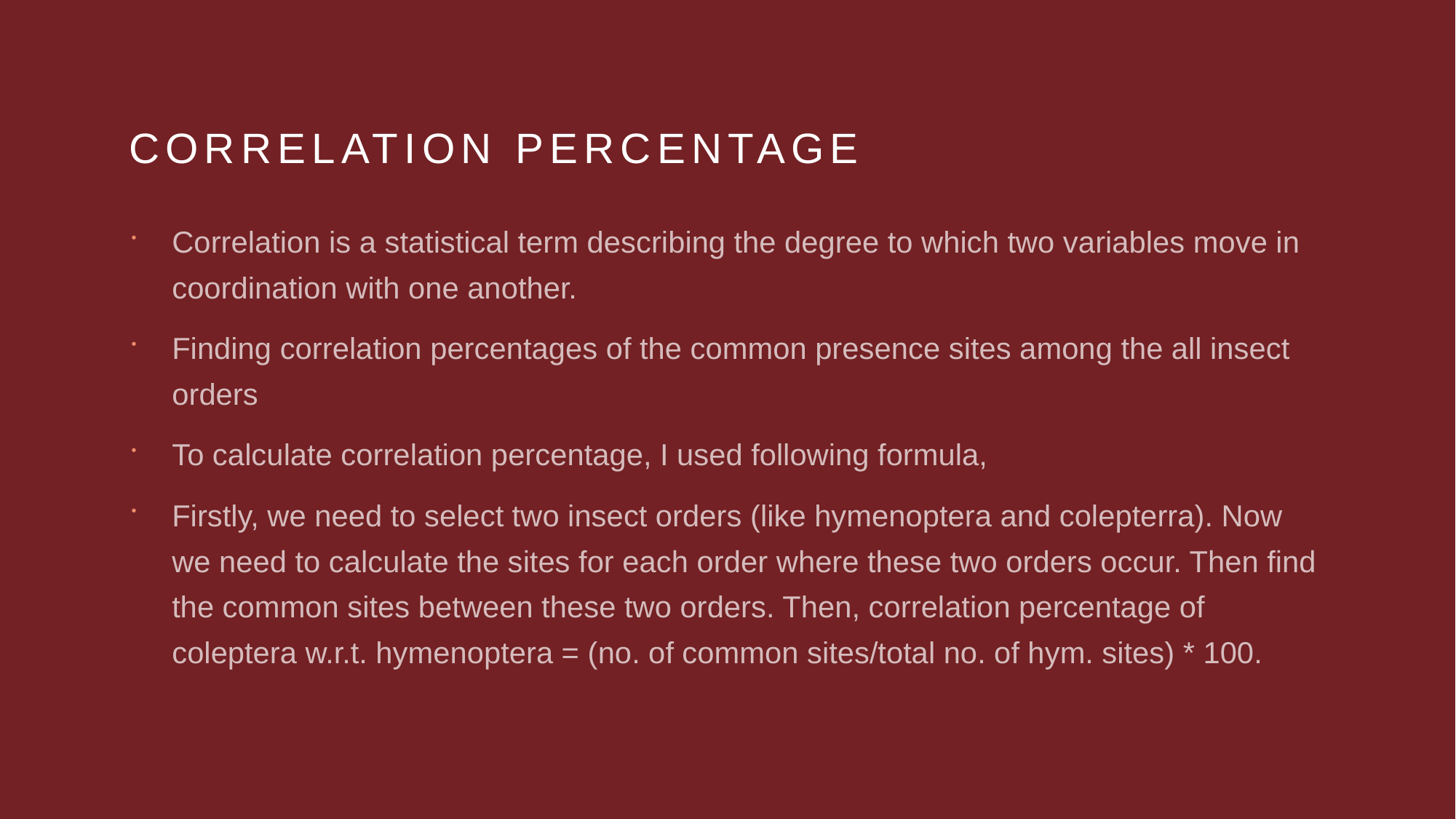

# Correlation percentage
Correlation is a statistical term describing the degree to which two variables move in coordination with one another.
Finding correlation percentages of the common presence sites among the all insect orders
To calculate correlation percentage, I used following formula,
Firstly, we need to select two insect orders (like hymenoptera and colepterra). Now we need to calculate the sites for each order where these two orders occur. Then find the common sites between these two orders. Then, correlation percentage of coleptera w.r.t. hymenoptera = (no. of common sites/total no. of hym. sites) * 100.